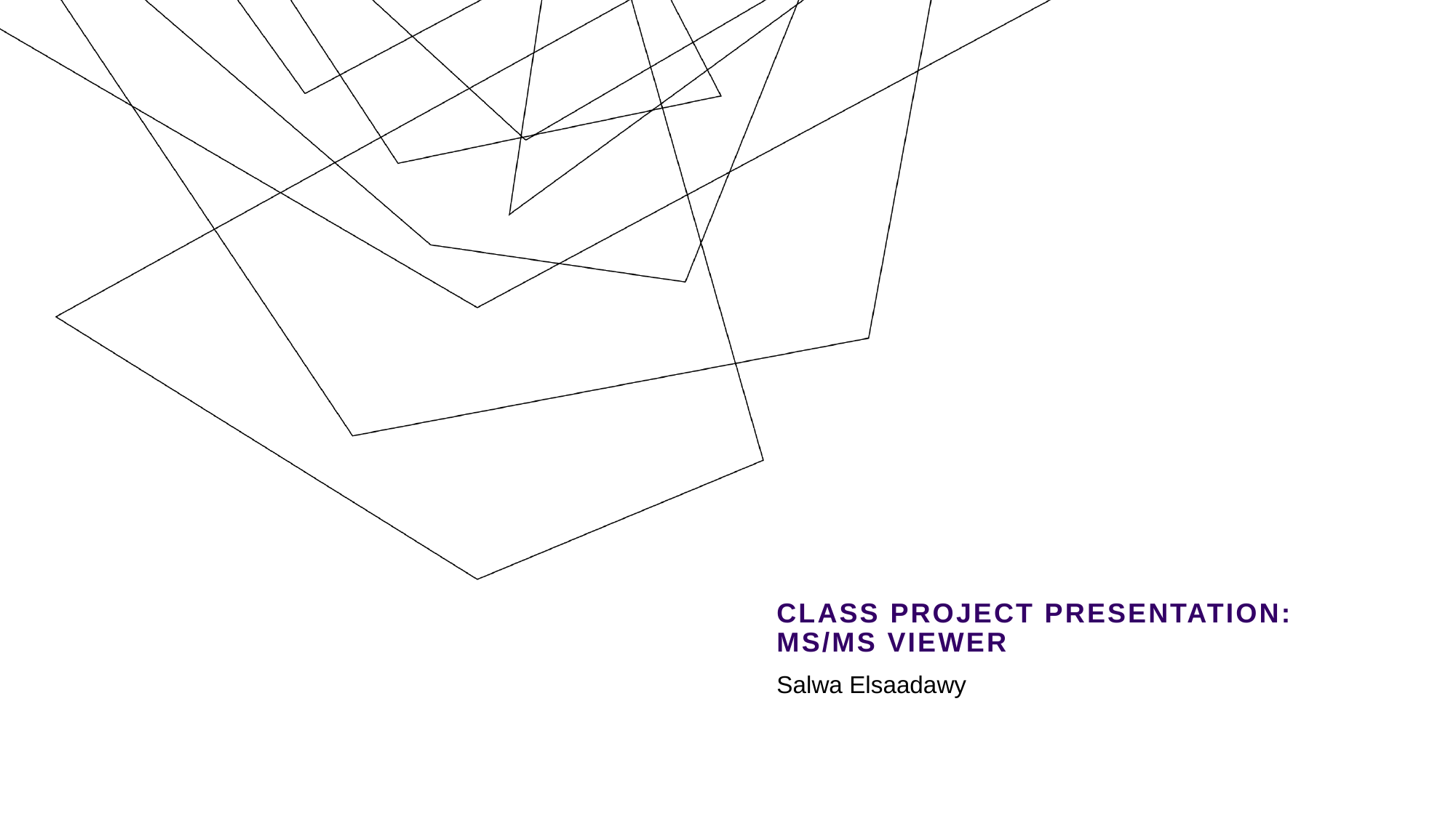

# Class Project presentation: MS/MS Viewer
Salwa Elsaadawy